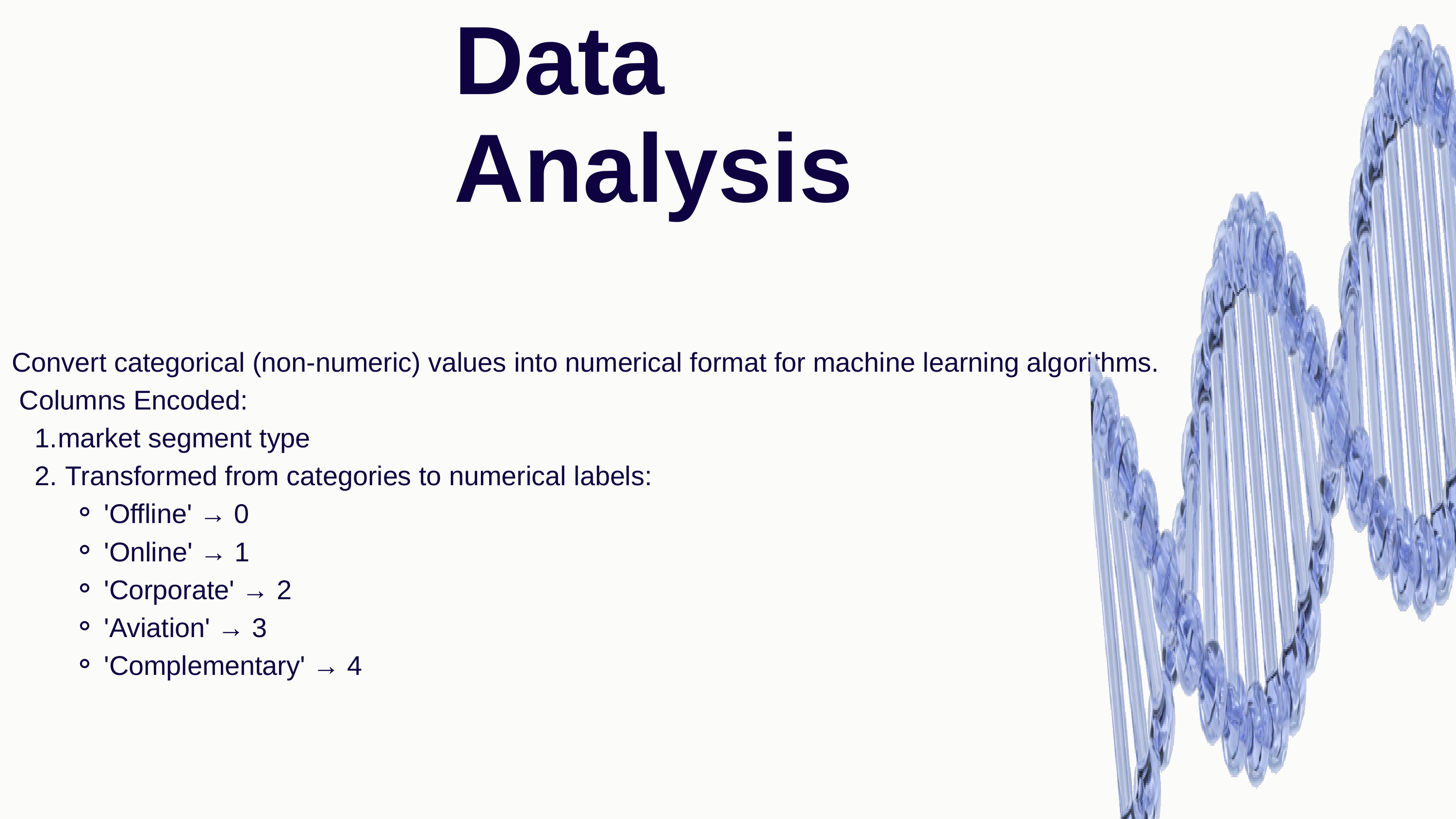

Data
Analysis

Convert categorical (non-numeric) values into numerical format for machine learning algorithms.
 Columns Encoded:
market segment type
 Transformed from categories to numerical labels:
'Offline' → 0
'Online' → 1
'Corporate' → 2
'Aviation' → 3
'Complementary' → 4